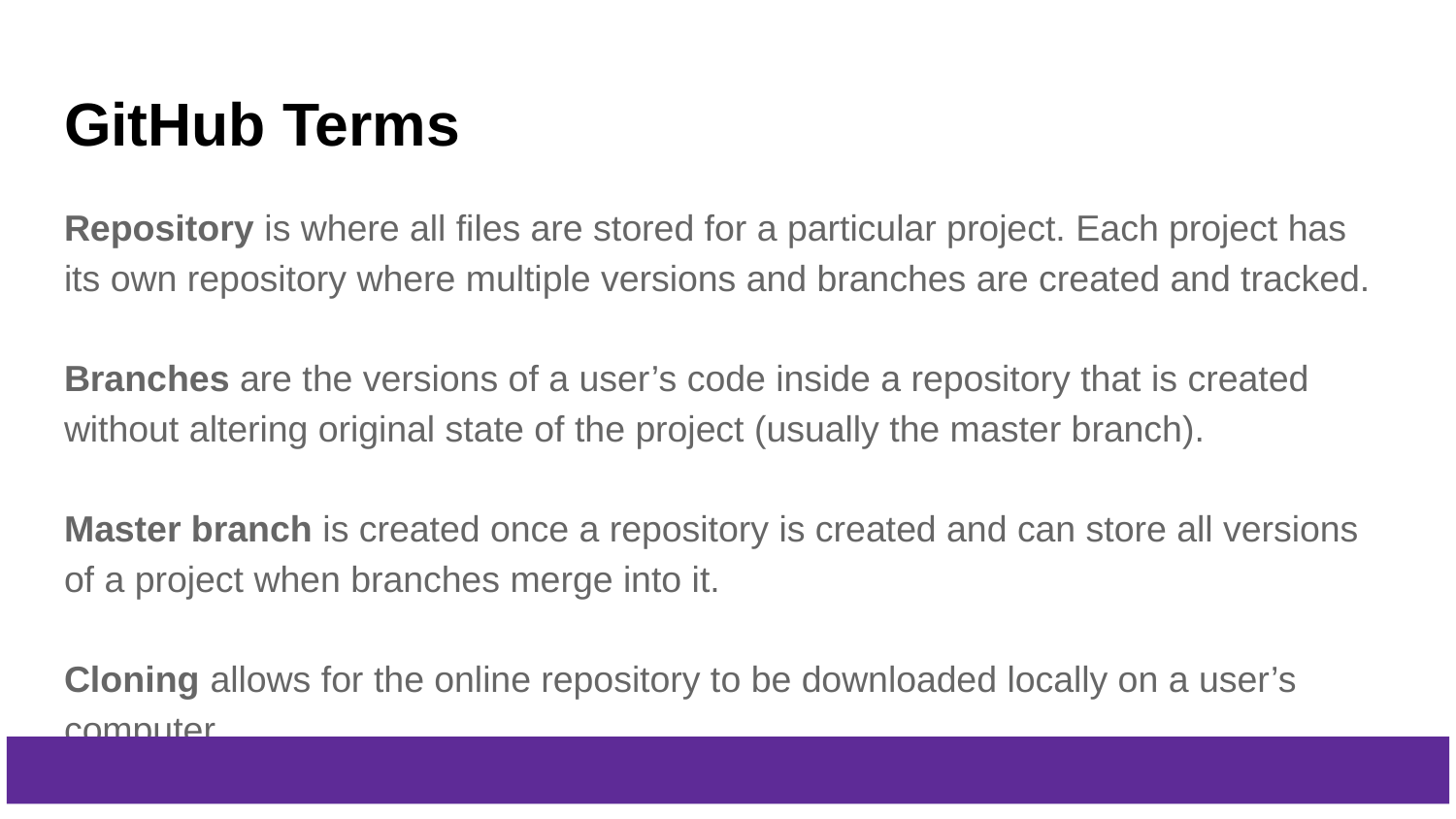

# GitHub Terms
Repository is where all files are stored for a particular project. Each project has its own repository where multiple versions and branches are created and tracked.

Branches are the versions of a user’s code inside a repository that is created without altering original state of the project (usually the master branch).

Master branch is created once a repository is created and can store all versions of a project when branches merge into it.

Cloning allows for the online repository to be downloaded locally on a user’s computer.